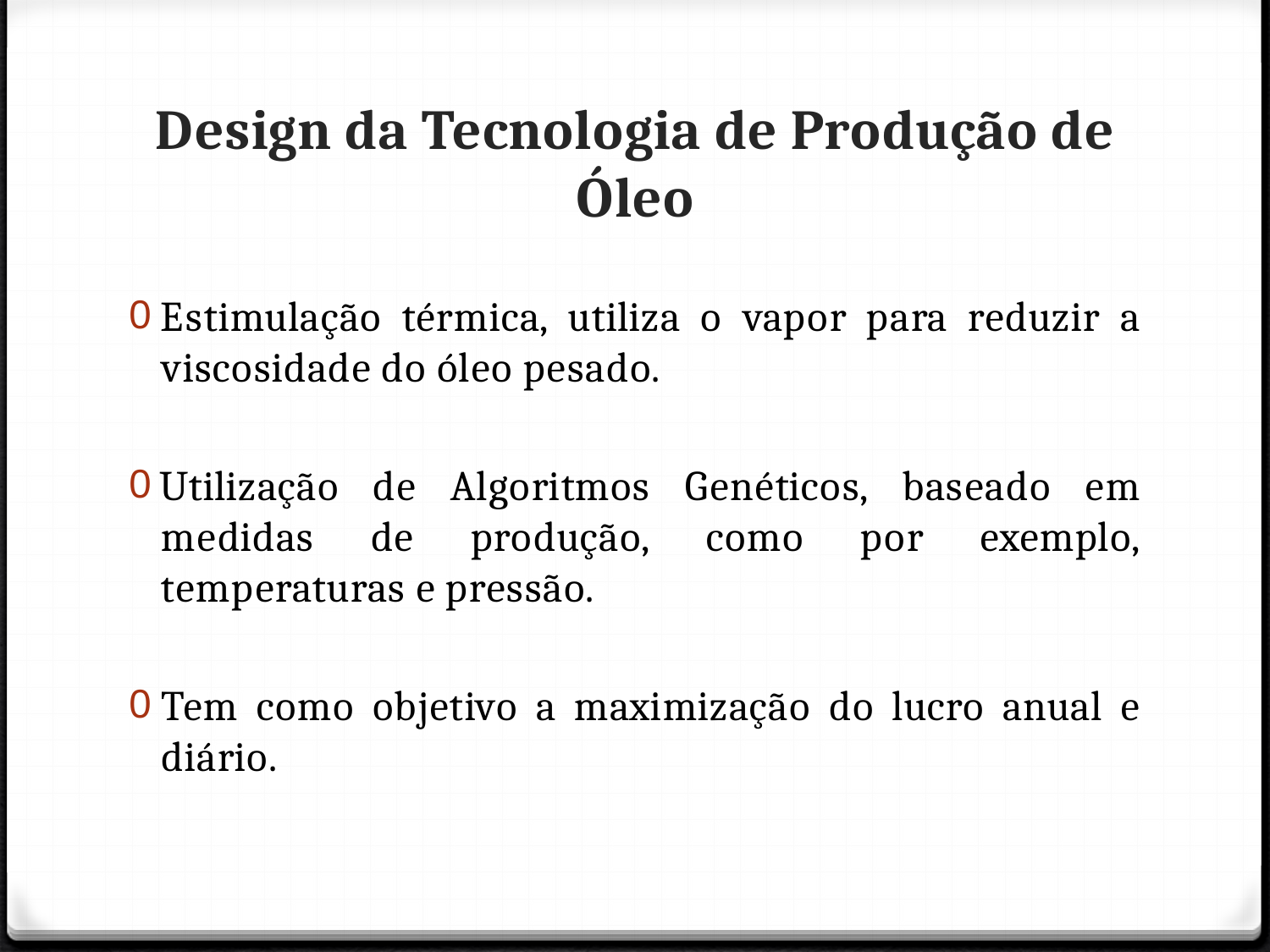

# Design da Tecnologia de Produção de Óleo
Estimulação térmica, utiliza o vapor para reduzir a viscosidade do óleo pesado.

Utilização de Algoritmos Genéticos, baseado em medidas de produção, como por exemplo, temperaturas e pressão.

Tem como objetivo a maximização do lucro anual e diário.